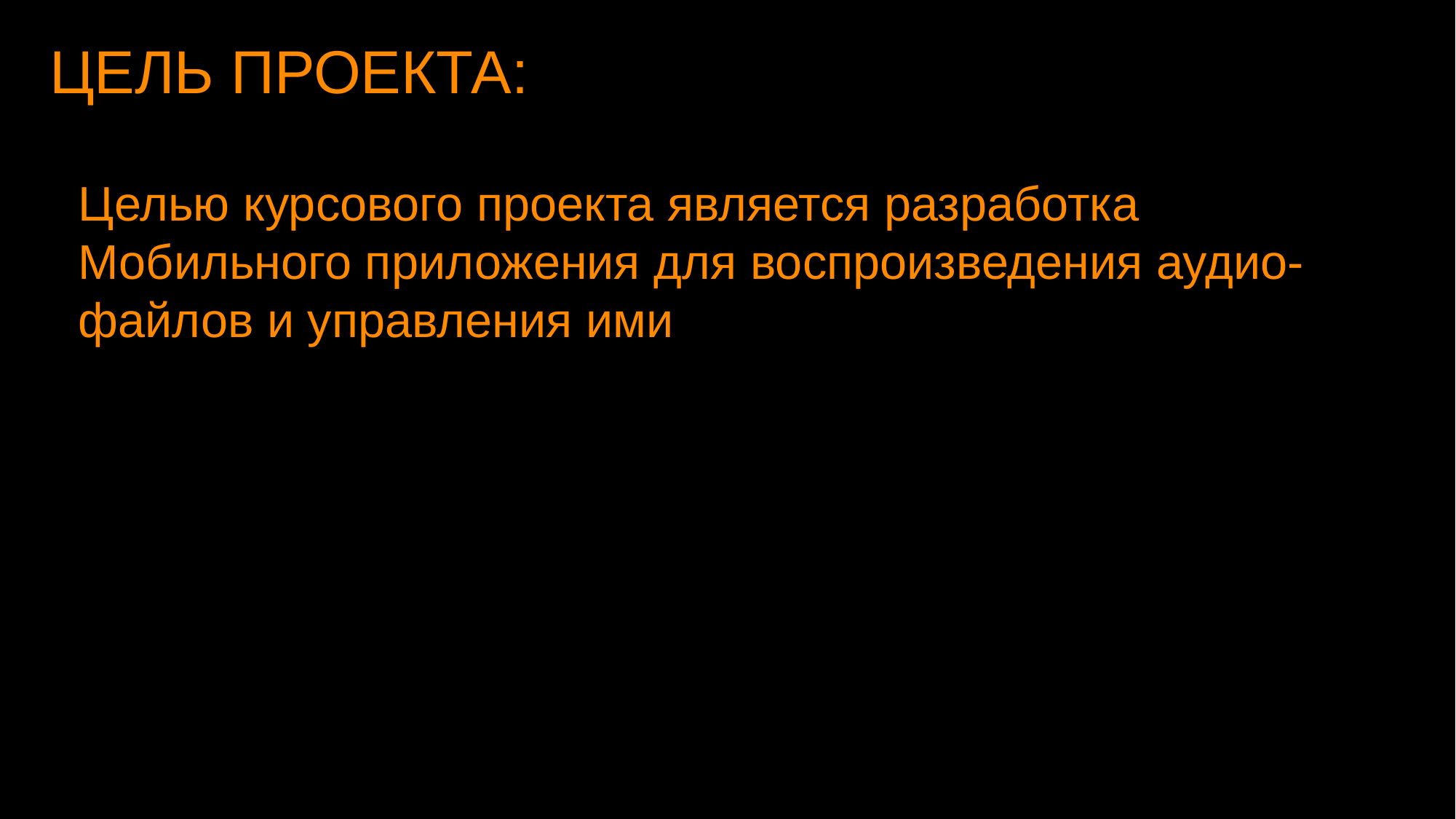

ЦЕЛЬ ПРОЕКТА:
Целью курсового проекта является разработка
Мобильного приложения для воспроизведения аудио-файлов и управления ими